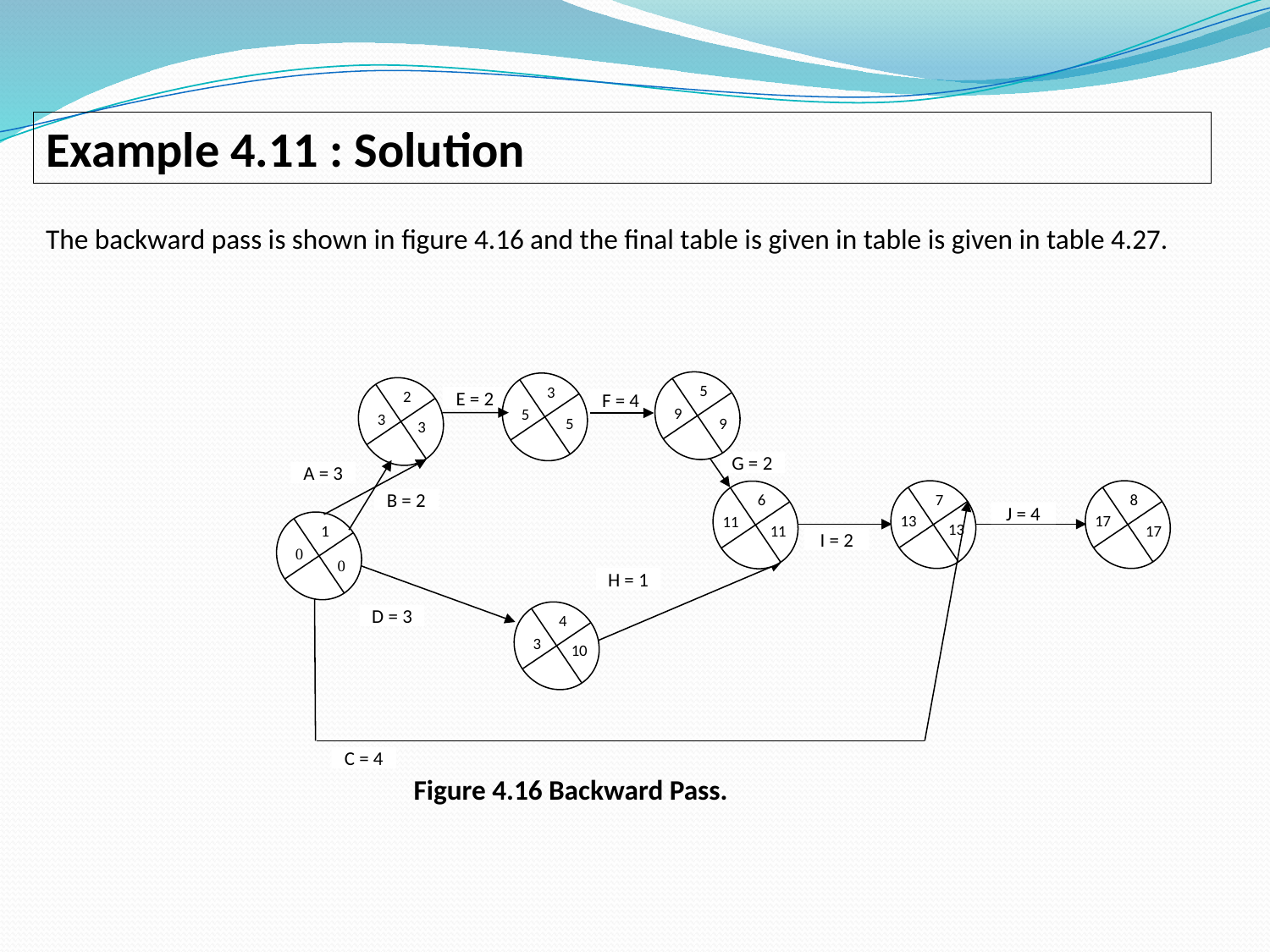

Example 4.11 : Solution
The backward pass is shown in figure 4.16 and the final table is given in table is given in table 4.27.

5
9

3
5

2
3
E = 2
F = 4
5
9
3
G = 2
A = 3

7
13

8
17

6
11
B = 2
J = 4

1
0
13
11
17
I = 2
0
H = 1

4
3
D = 3
10
C = 4
Figure 4.16 Backward Pass.